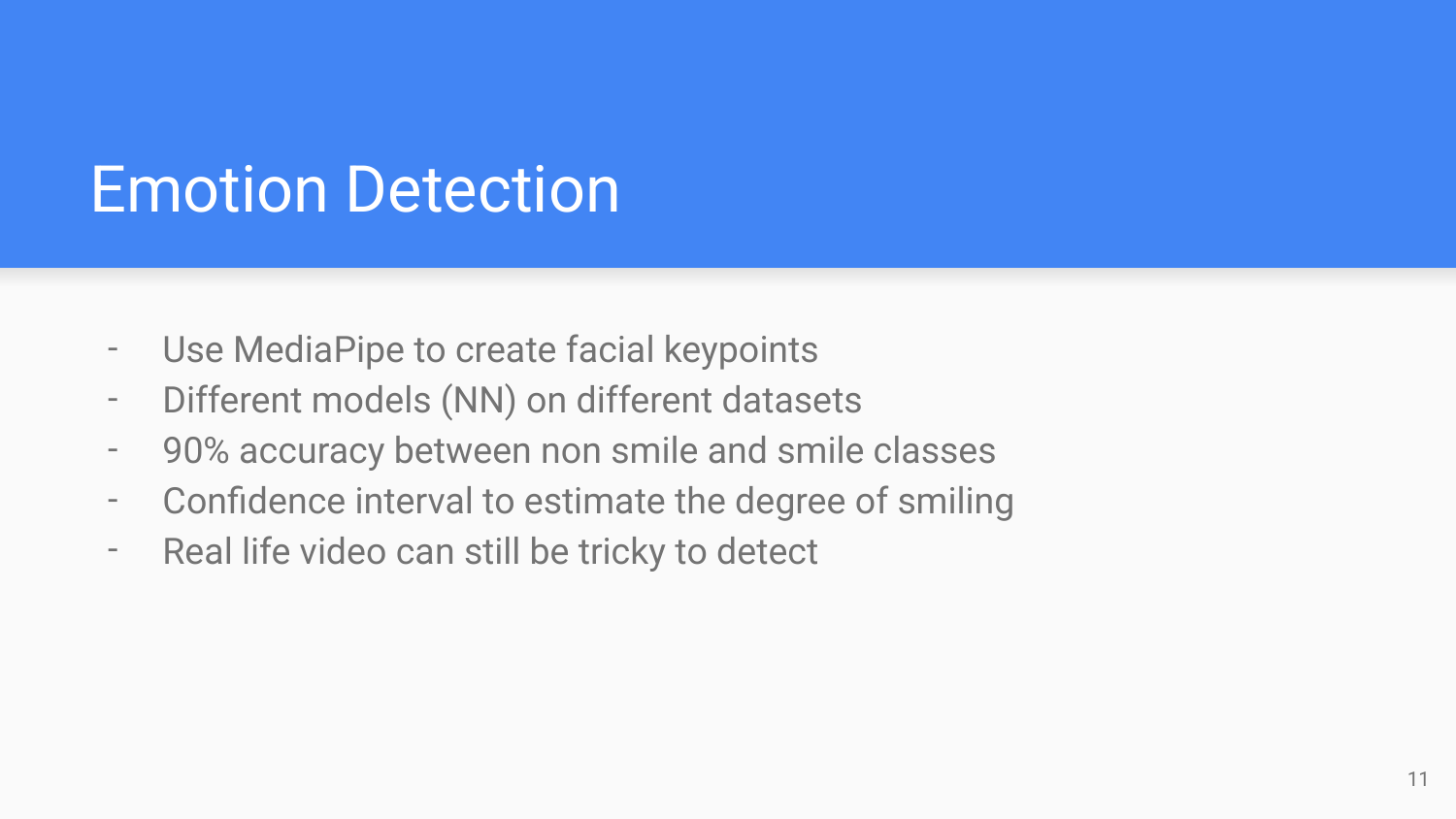

# Emotion Detection
Use MediaPipe to create facial keypoints
Different models (NN) on different datasets
90% accuracy between non smile and smile classes
Confidence interval to estimate the degree of smiling
Real life video can still be tricky to detect

11